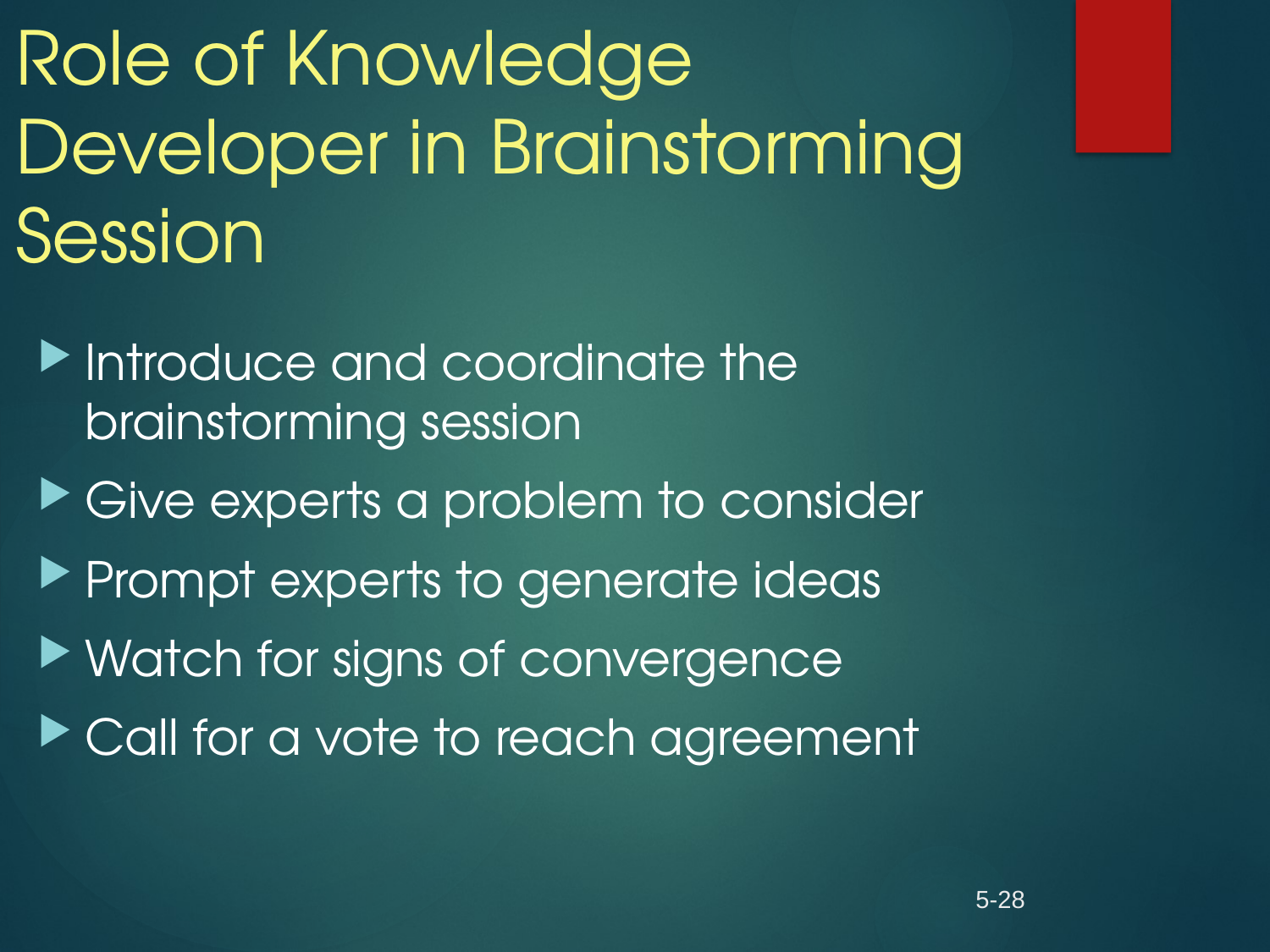

# Role of Knowledge Developer in Brainstorming Session
Introduce and coordinate the brainstorming session
Give experts a problem to consider
Prompt experts to generate ideas
Watch for signs of convergence
Call for a vote to reach agreement
5-28